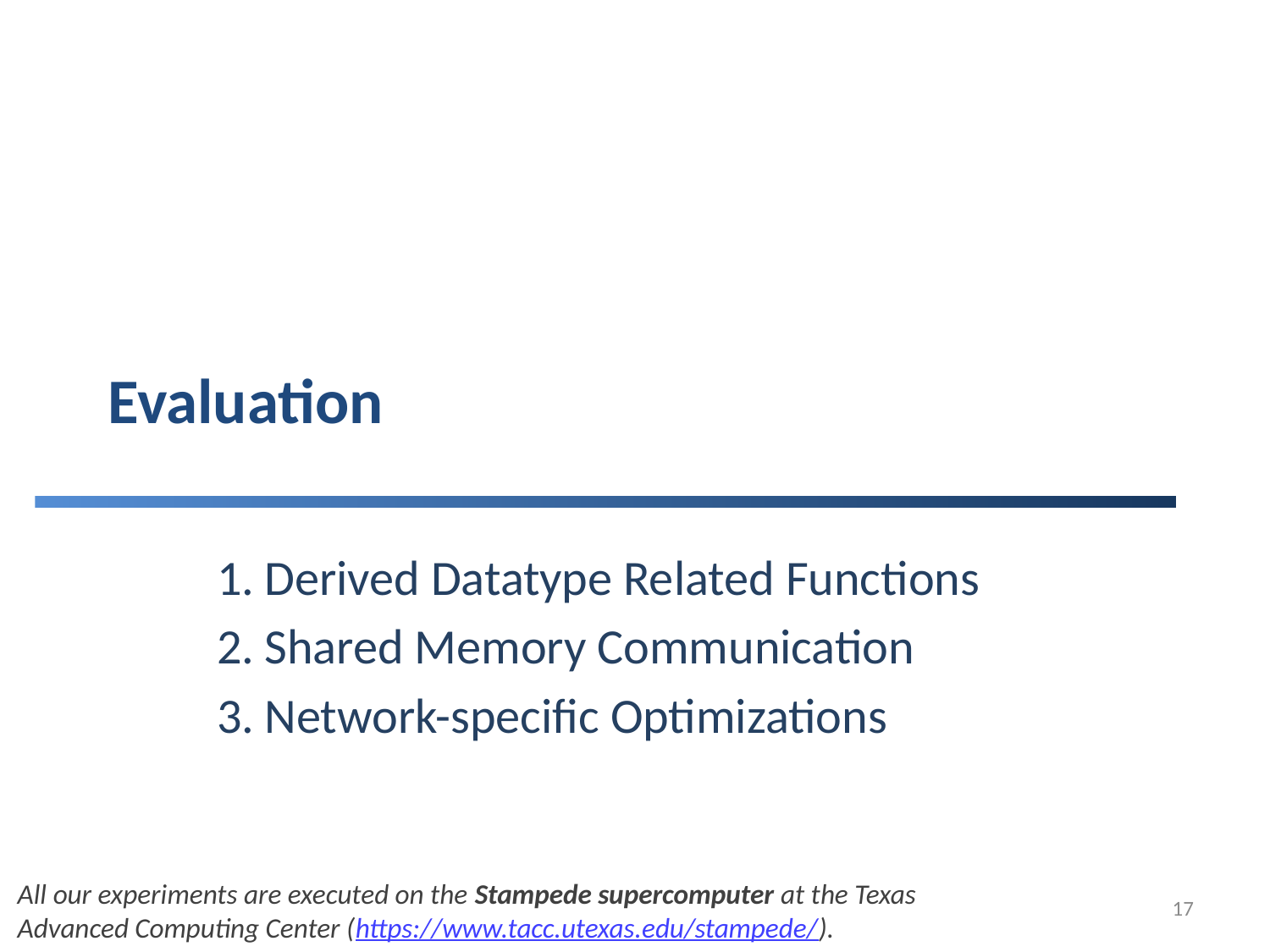

# Evaluation
Derived Datatype Related Functions
Shared Memory Communication
Network-specific Optimizations

All our experiments are executed on the Stampede supercomputer at the Texas Advanced Computing Center (https://www.tacc.utexas.edu/stampede/).
17